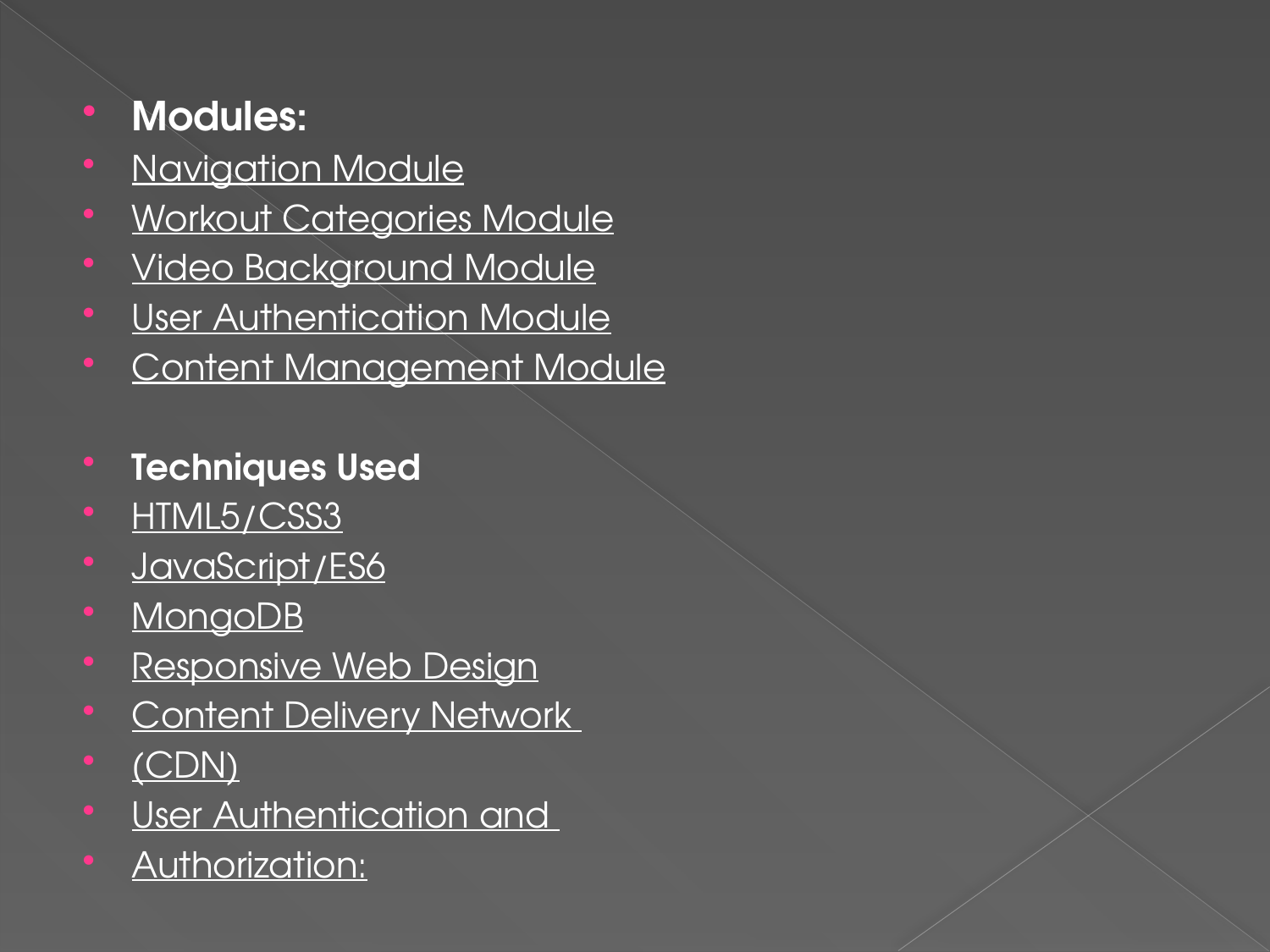

Modules:
Navigation Module
Workout Categories Module
Video Background Module
User Authentication Module
Content Management Module

Techniques Used
HTML5/CSS3
JavaScript/ES6
MongoDB
Responsive Web Design
Content Delivery Network
(CDN)
User Authentication and
Authorization: